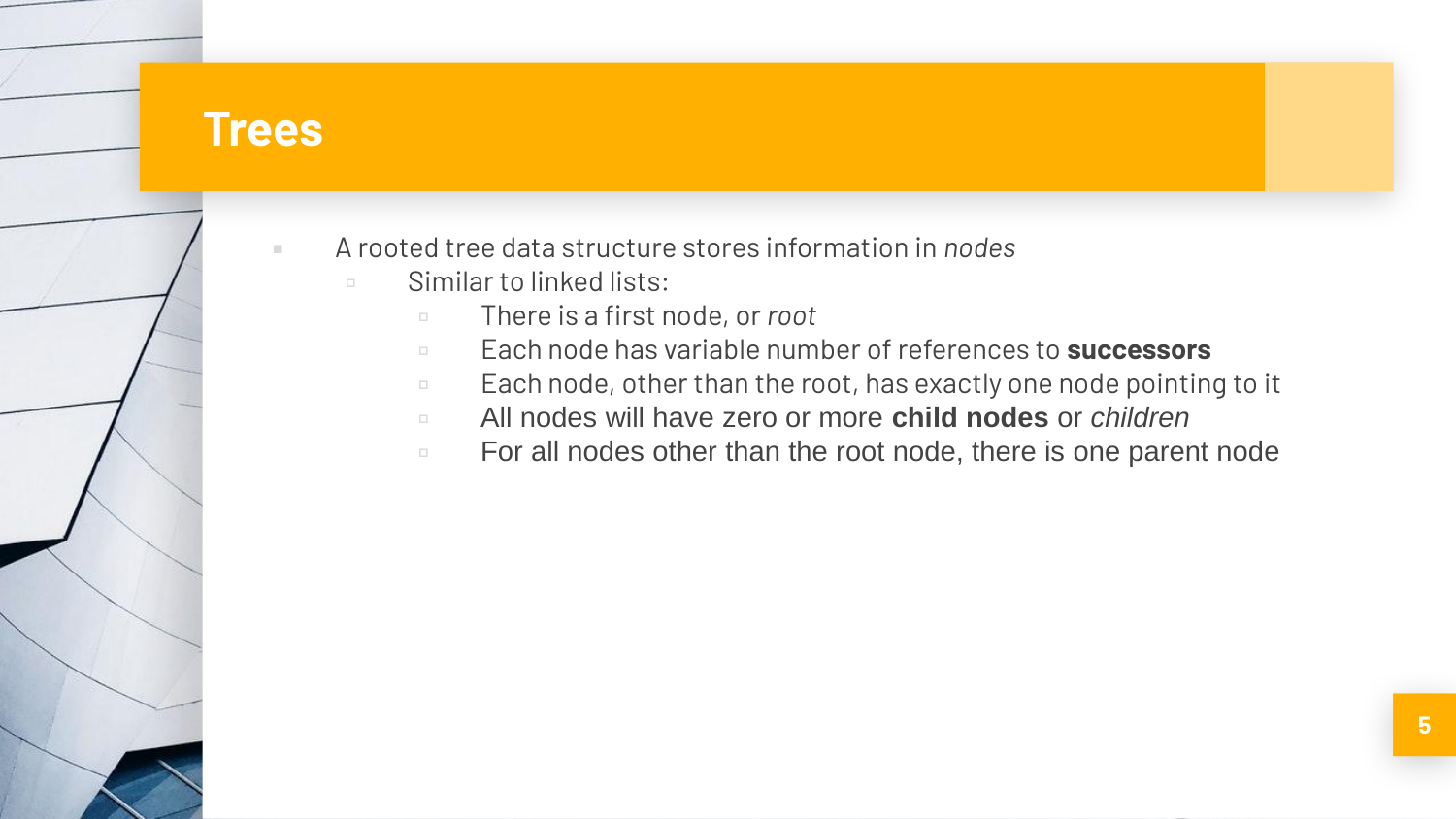

# Trees
A rooted tree data structure stores information in nodes
Similar to linked lists:
There is a first node, or root
Each node has variable number of references to successors
Each node, other than the root, has exactly one node pointing to it
All nodes will have zero or more child nodes or children
For all nodes other than the root node, there is one parent node

5